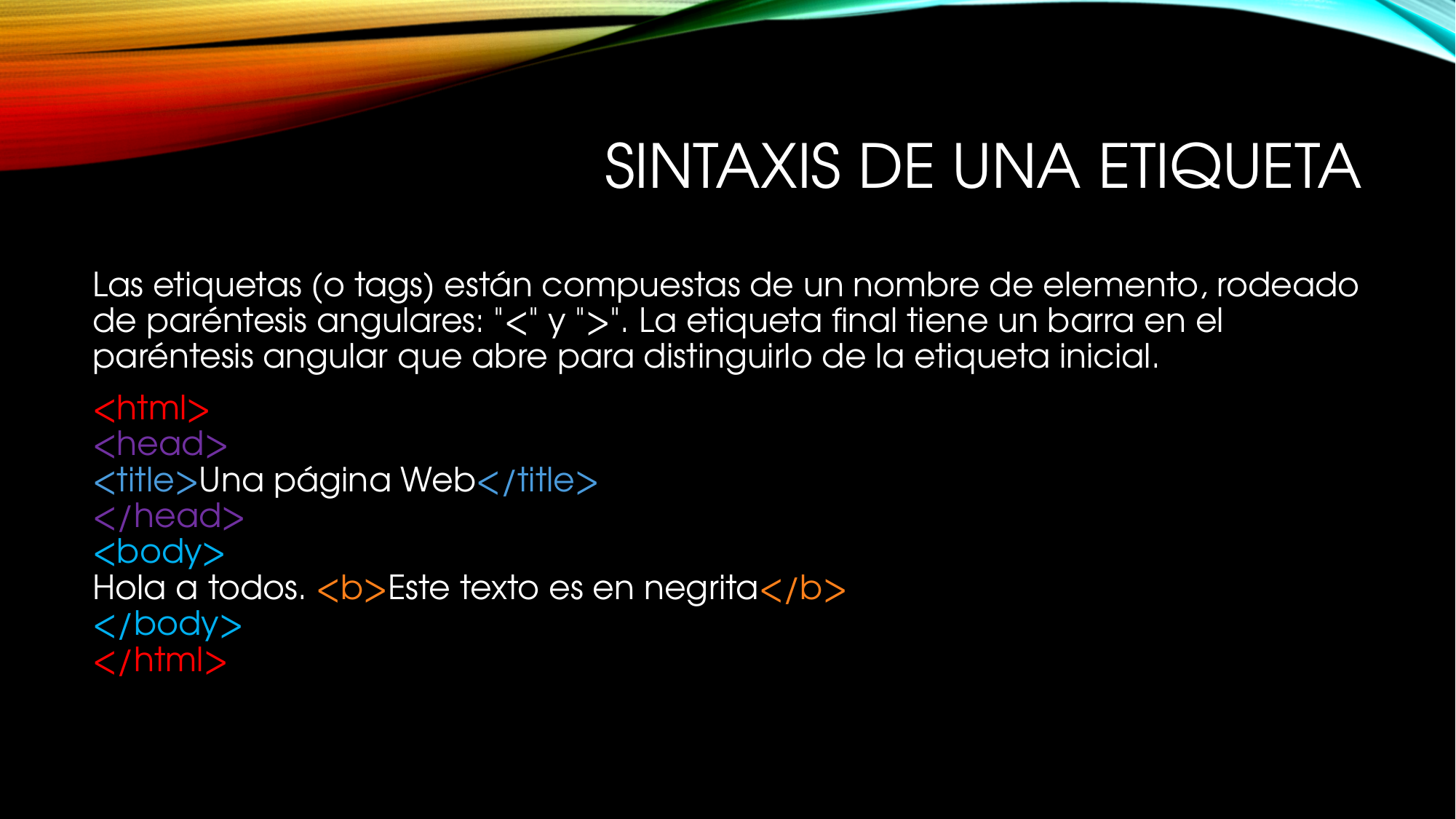

# Sintaxis de una etiqueta
Las etiquetas (o tags) están compuestas de un nombre de elemento, rodeado de paréntesis angulares: "<" y ">". La etiqueta final tiene un barra en el paréntesis angular que abre para distinguirlo de la etiqueta inicial.
<html>
<head>
<title>Una página Web</title>
</head>
<body>
Hola a todos. <b>Este texto es en negrita</b>
</body>
</html>